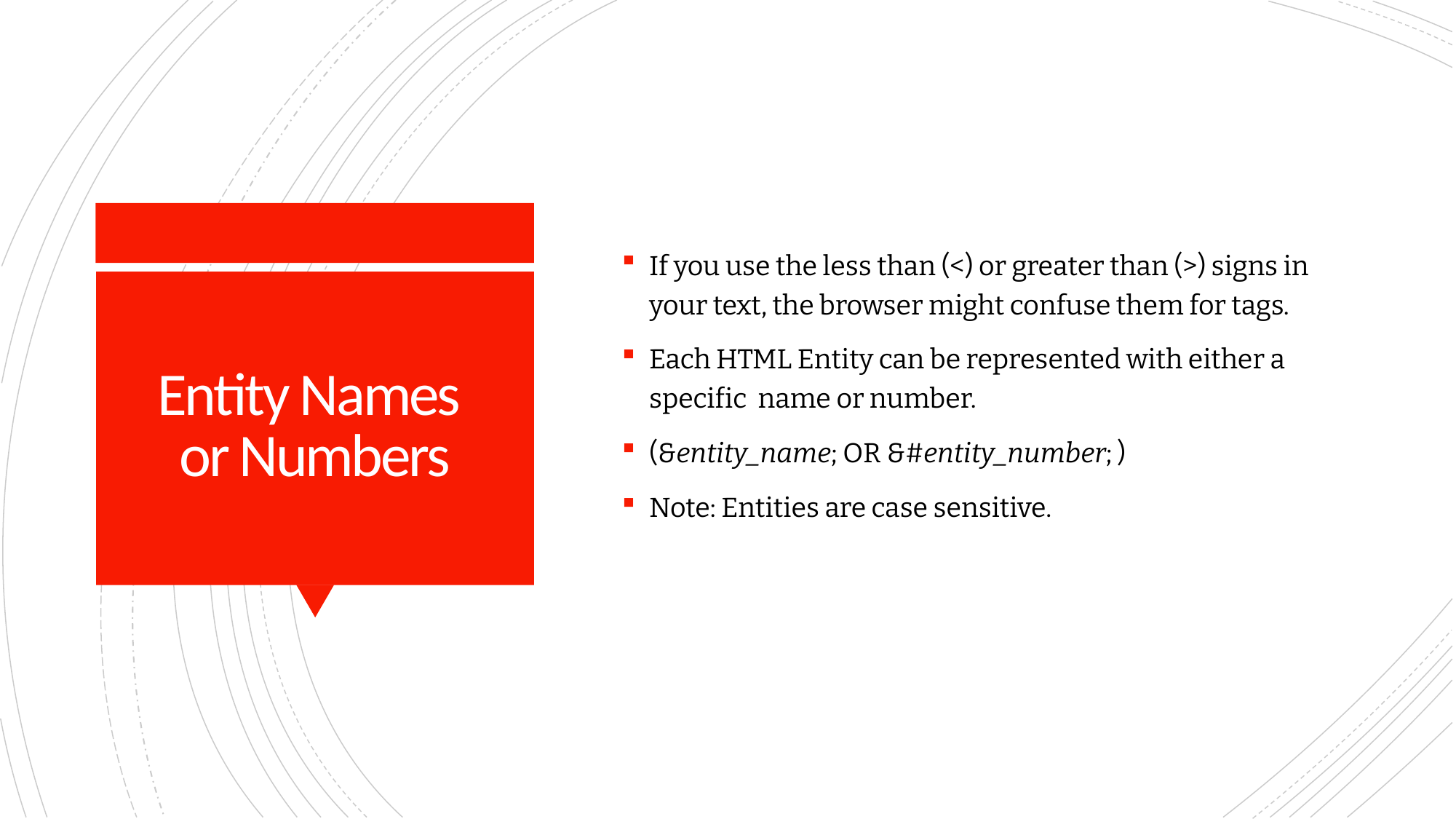

If you use the less than (<) or greater than (>) signs in your text, the browser might confuse them for tags.
Each HTML Entity can be represented with either a specific  name or number.
(&entity_name; OR &#entity_number; )
Note: Entities are case sensitive.

# Entity Names or Numbers